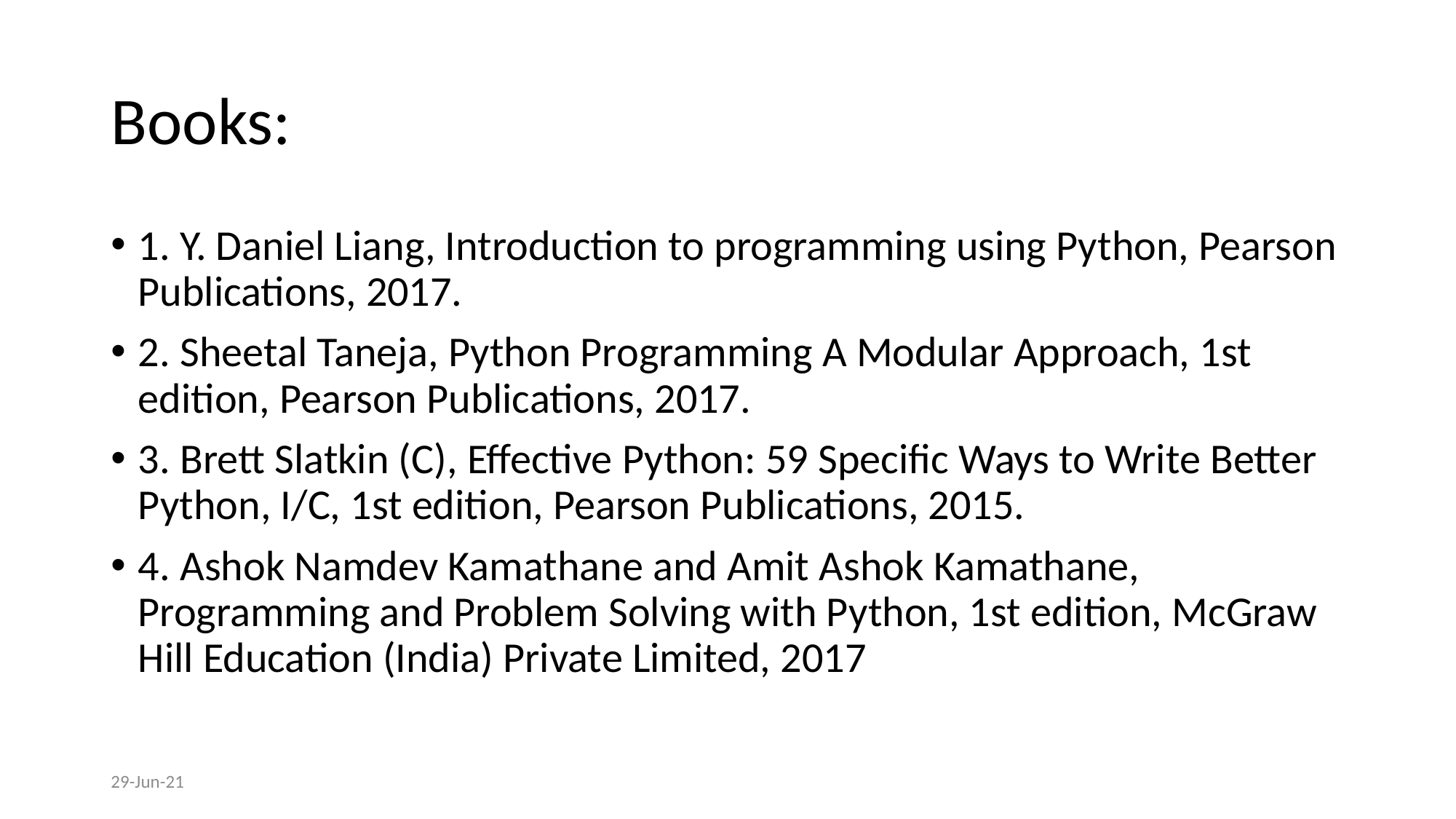

# Books:
1. Y. Daniel Liang, Introduction to programming using Python, Pearson Publications, 2017.
2. Sheetal Taneja, Python Programming A Modular Approach, 1st edition, Pearson Publications, 2017.
3. Brett Slatkin (C), Effective Python: 59 Specific Ways to Write Better Python, I/C, 1st edition, Pearson Publications, 2015.
4. Ashok Namdev Kamathane and Amit Ashok Kamathane, Programming and Problem Solving with Python, 1st edition, McGraw Hill Education (India) Private Limited, 2017
29-Jun-21